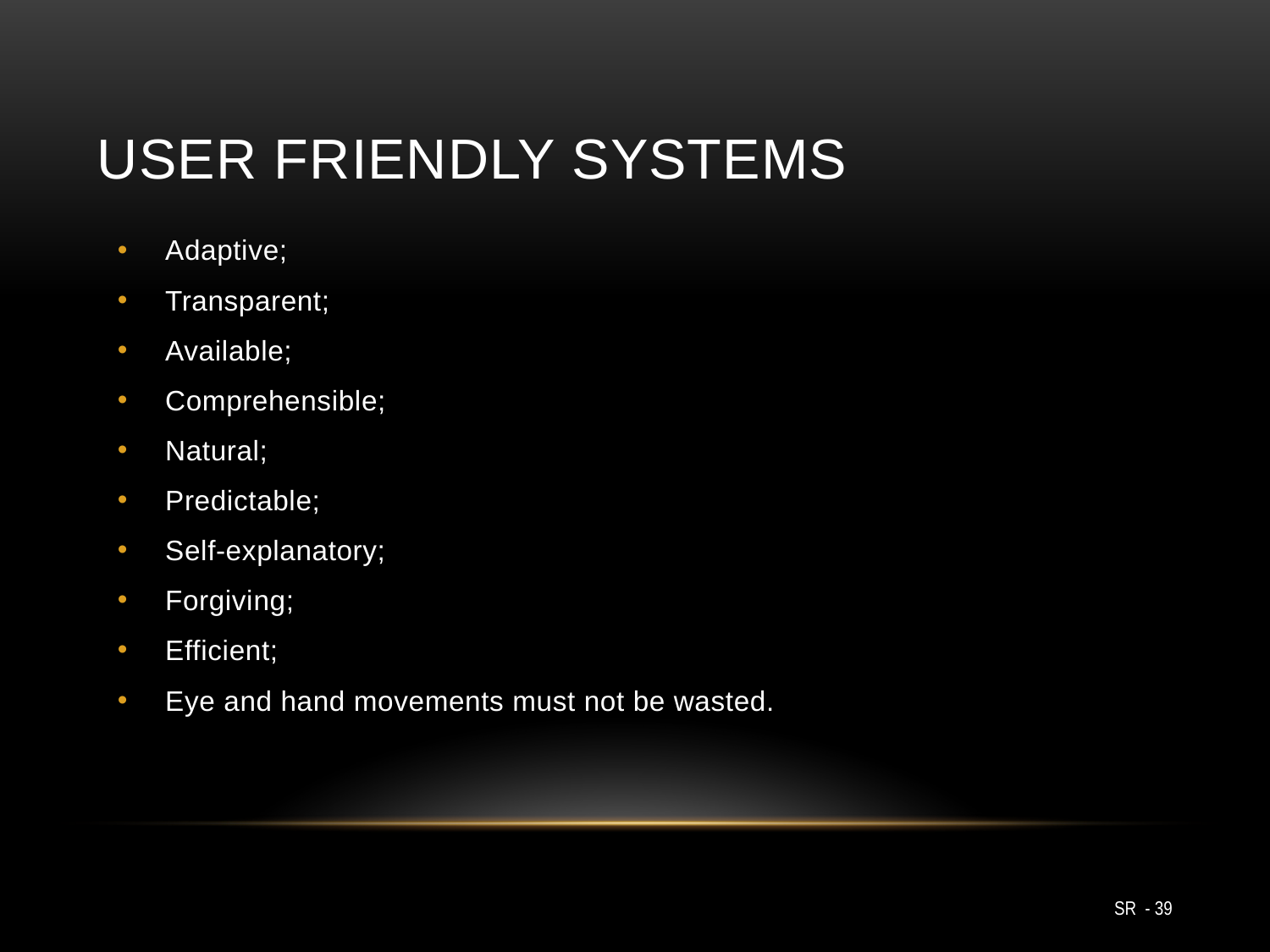

# User Friendly Systems
Adaptive;
Transparent;
Available;
Comprehensible;
Natural;
Predictable;
Self-explanatory;
Forgiving;
Efficient;
Eye and hand movements must not be wasted.
SR  - 39